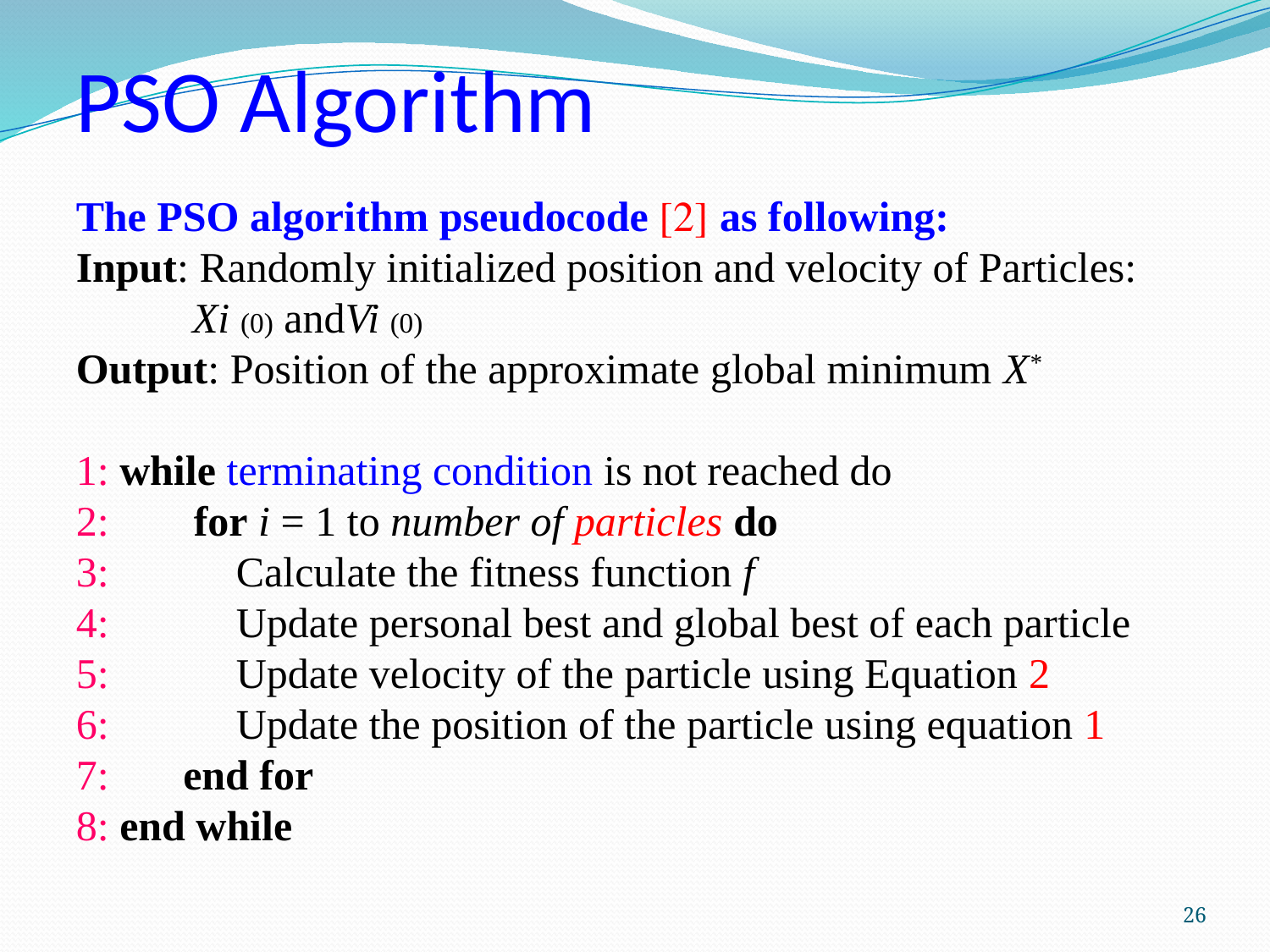

PSO Algorithm
The PSO algorithm pseudocode [2] as following:
Input: Randomly initialized position and velocity of Particles:
           Xi (0) andVi (0)
Output: Position of the approximate global minimum X*

1: while terminating condition is not reached do
2:        for i = 1 to number of particles do
3:            Calculate the fitness function f
4:            Update personal best and global best of each particle
5:            Update velocity of the particle using Equation 2
6:            Update the position of the particle using equation 1
7:       end for
8: end while
26